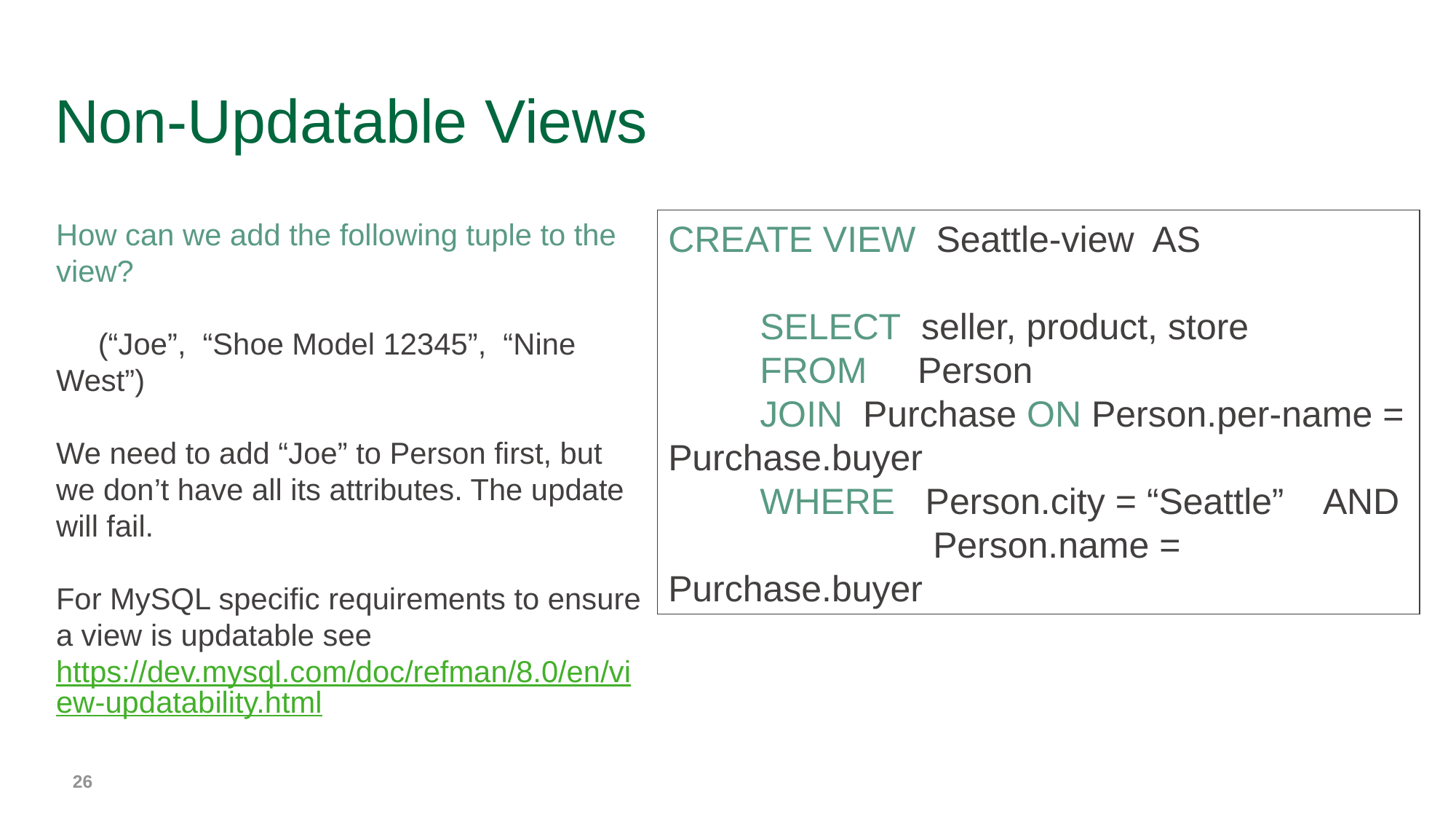

# Non-Updatable Views
How can we add the following tuple to the view?

     (“Joe”,  “Shoe Model 12345”,  “Nine West”)

We need to add “Joe” to Person first, but we don’t have all its attributes. The update will fail.

For MySQL specific requirements to ensure a view is updatable see https://dev.mysql.com/doc/refman/8.0/en/view-updatability.html

CREATE VIEW  Seattle-view  AS

         SELECT  seller, product, store
         FROM     Person
         JOIN  Purchase ON Person.per-name = Purchase.buyer
         WHERE   Person.city = “Seattle”    AND
                          Person.name = Purchase.buyer
26